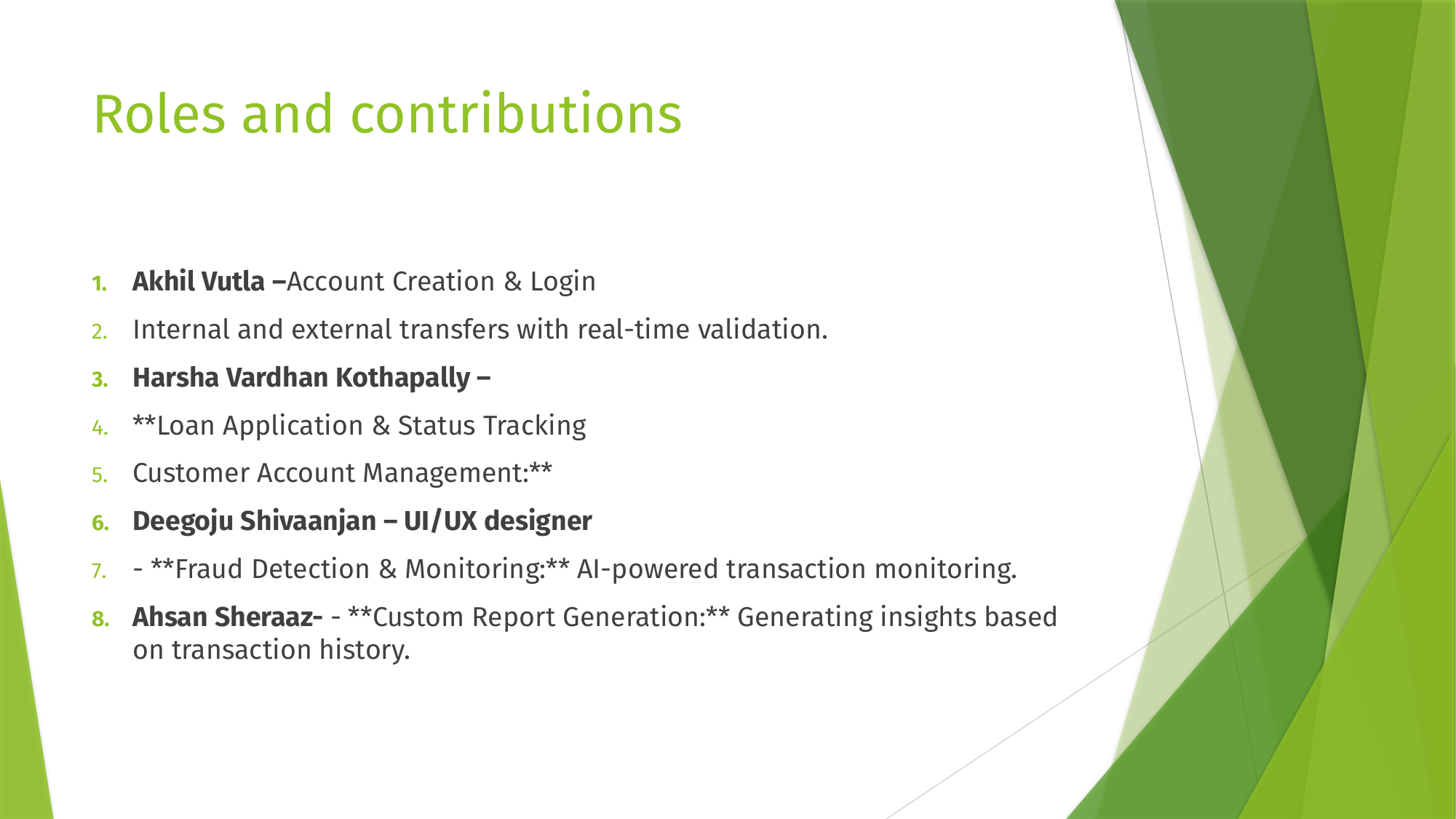

# Roles and contributions
Akhil Vutla –Account Creation & Login
Internal and external transfers with real-time validation.
Harsha Vardhan Kothapally –
**Loan Application & Status Tracking
Customer Account Management:**
Deegoju Shivaanjan – UI/UX designer
- **Fraud Detection & Monitoring:** AI-powered transaction monitoring.
Ahsan Sheraaz- - **Custom Report Generation:** Generating insights based on transaction history.